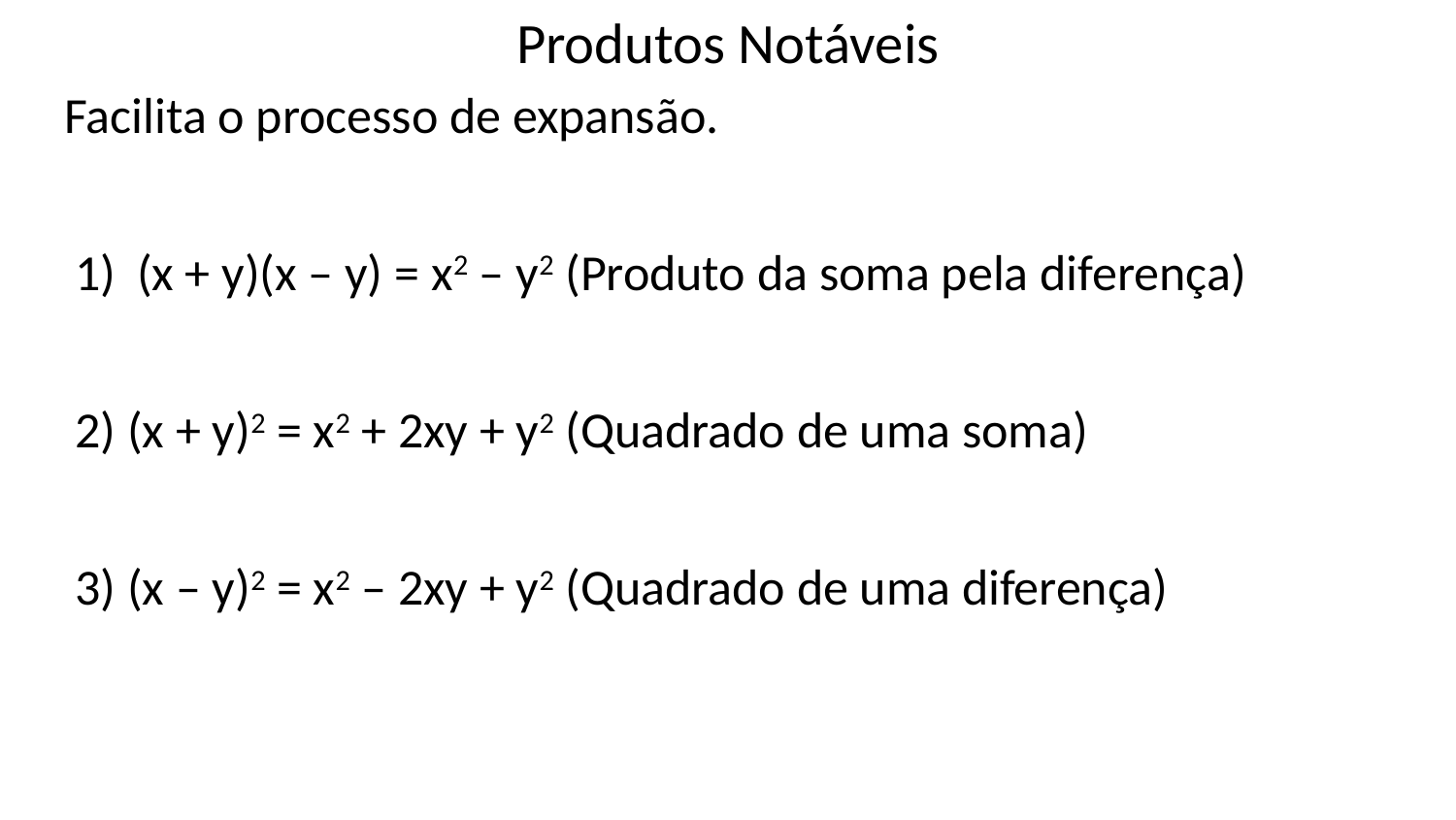

# Produtos Notáveis
Facilita o processo de expansão.

(x + y)(x – y) = x2 – y2 (Produto da soma pela diferença)

2) (x + y)2 = x2 + 2xy + y2 (Quadrado de uma soma)

3) (x – y)2 = x2 – 2xy + y2 (Quadrado de uma diferença)